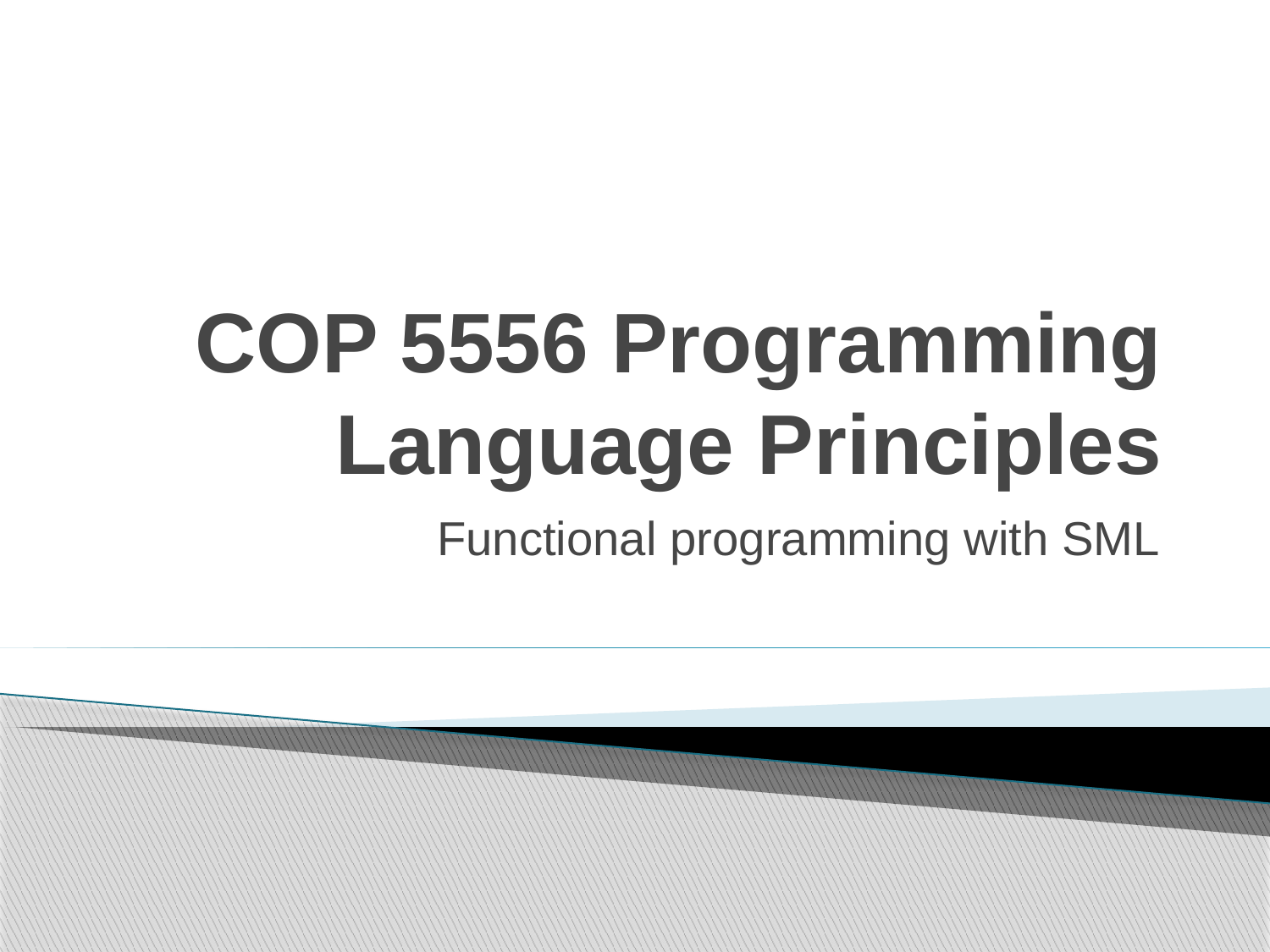

# COP 5556 Programming Language Principles
Functional programming with SML